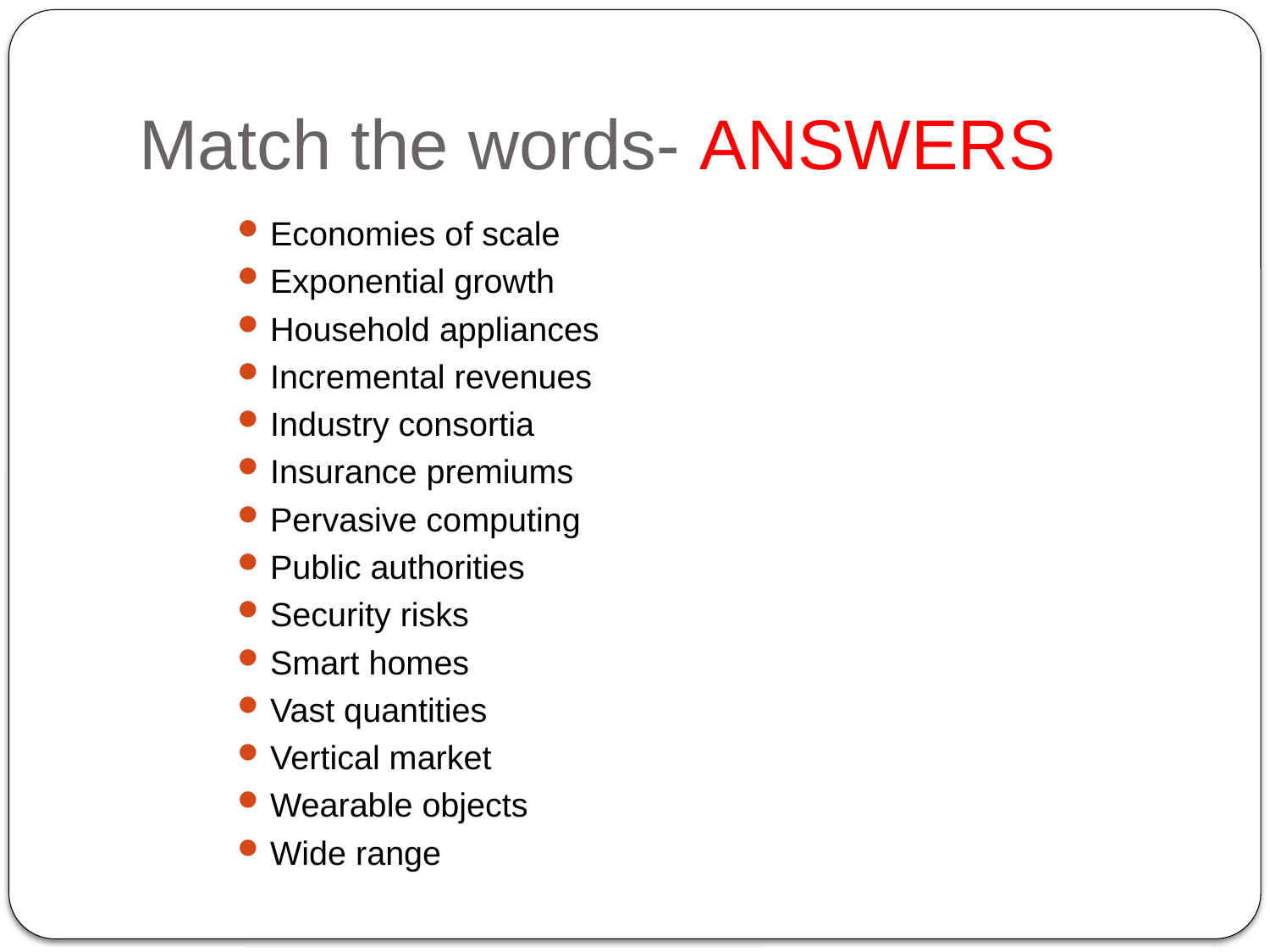

# Match the words- ANSWERS
Economies of scale
Exponential growth
Household appliances
Incremental revenues
Industry consortia
Insurance premiums
Pervasive computing
Public authorities
Security risks
Smart homes
Vast quantities
Vertical market
Wearable objects
Wide range